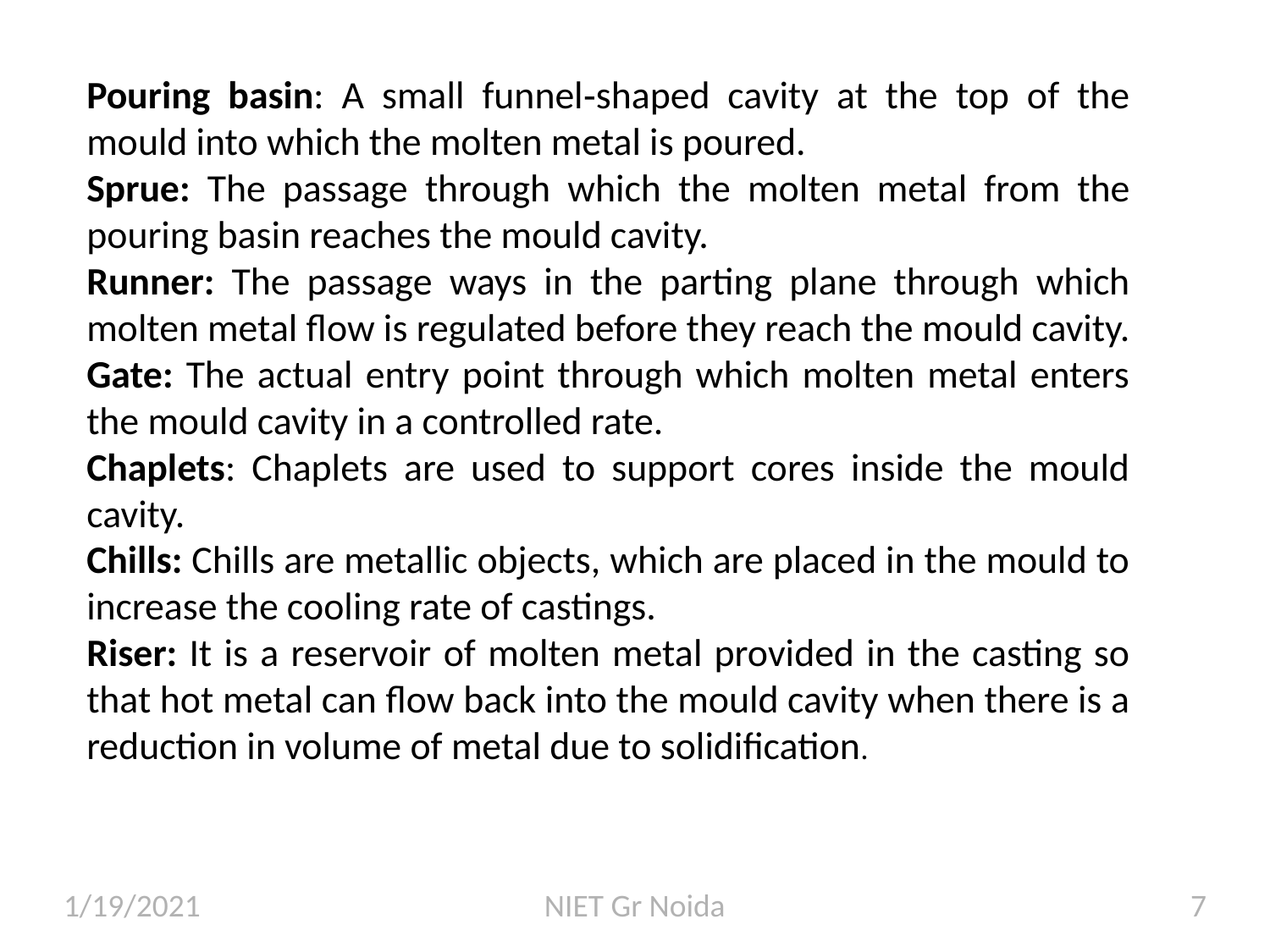

Pouring basin: A small funnel‐shaped cavity at the top of the mould into which the molten metal is poured.
Sprue: The passage through which the molten metal from the pouring basin reaches the mould cavity.
Runner: The passage ways in the parting plane through which molten metal flow is regulated before they reach the mould cavity.
Gate: The actual entry point through which molten metal enters the mould cavity in a controlled rate.
Chaplets: Chaplets are used to support cores inside the mould cavity.
Chills: Chills are metallic objects, which are placed in the mould to increase the cooling rate of castings.
Riser: It is a reservoir of molten metal provided in the casting so that hot metal can flow back into the mould cavity when there is a reduction in volume of metal due to solidification.
1/19/2021
NIET Gr Noida
7